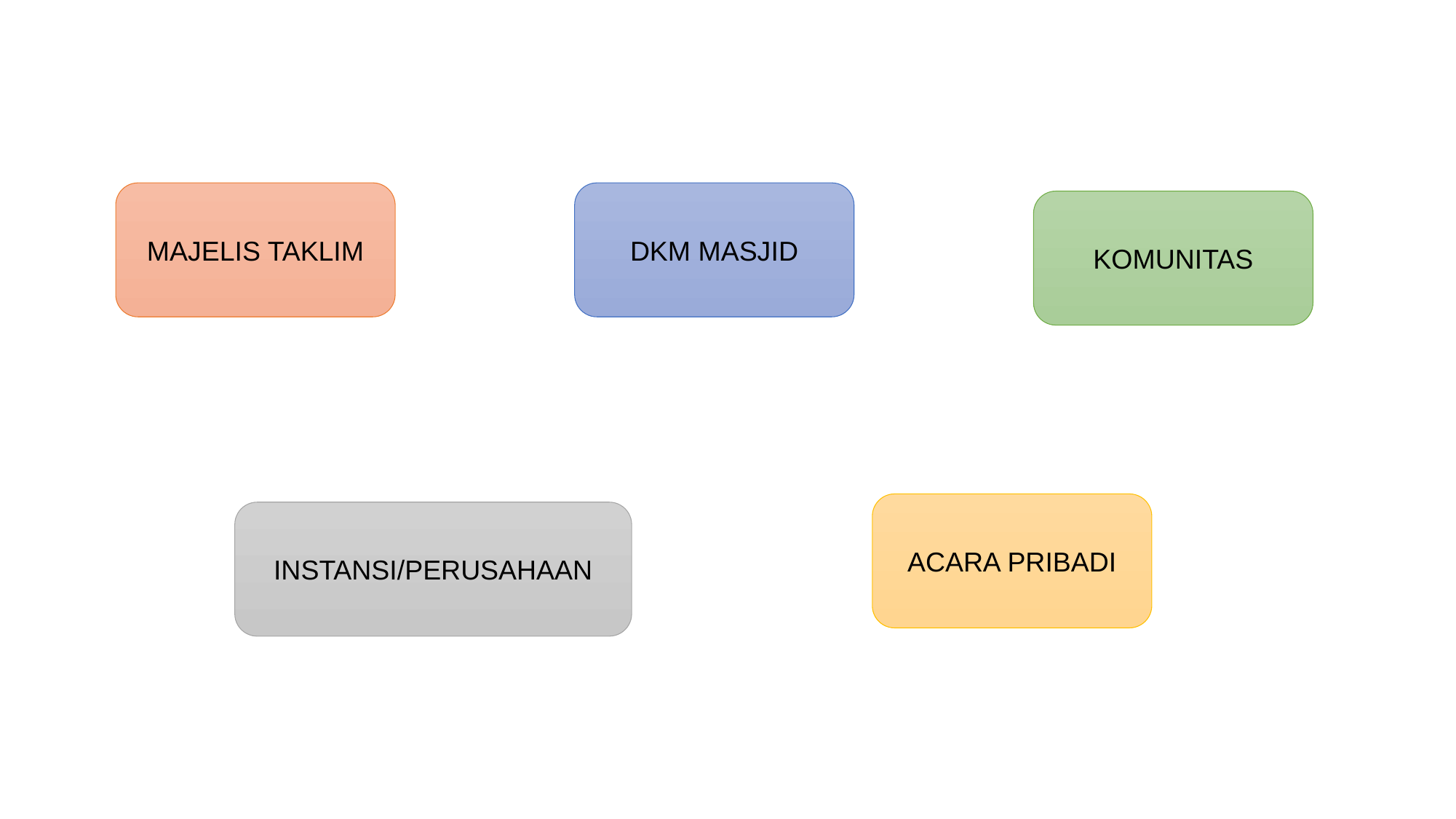

MAJELIS TAKLIM
DKM MASJID
KOMUNITAS
ACARA PRIBADI
INSTANSI/PERUSAHAAN